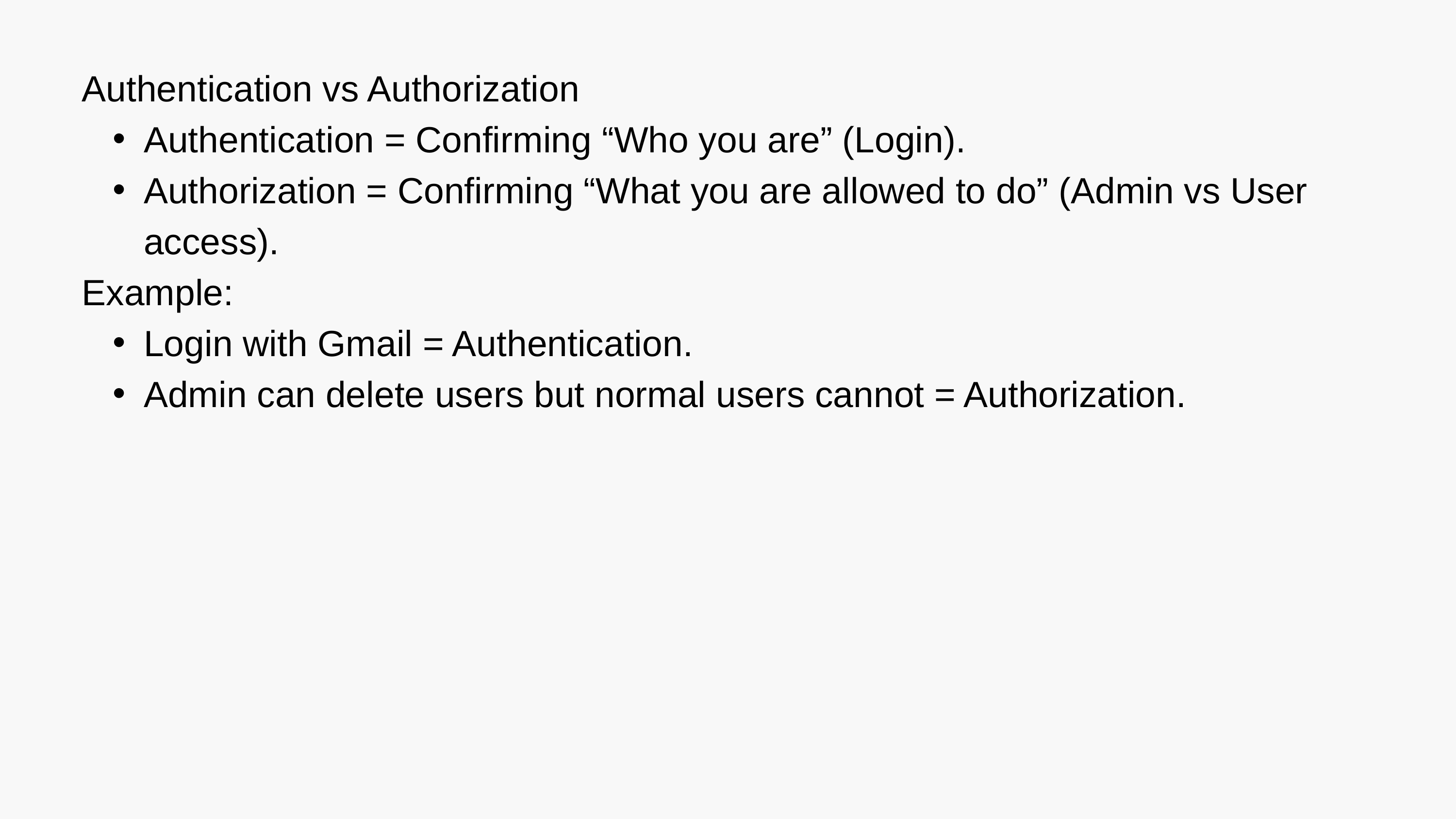

Authentication vs Authorization
Authentication = Confirming “Who you are” (Login).
Authorization = Confirming “What you are allowed to do” (Admin vs User access).
Example:
Login with Gmail = Authentication.
Admin can delete users but normal users cannot = Authorization.